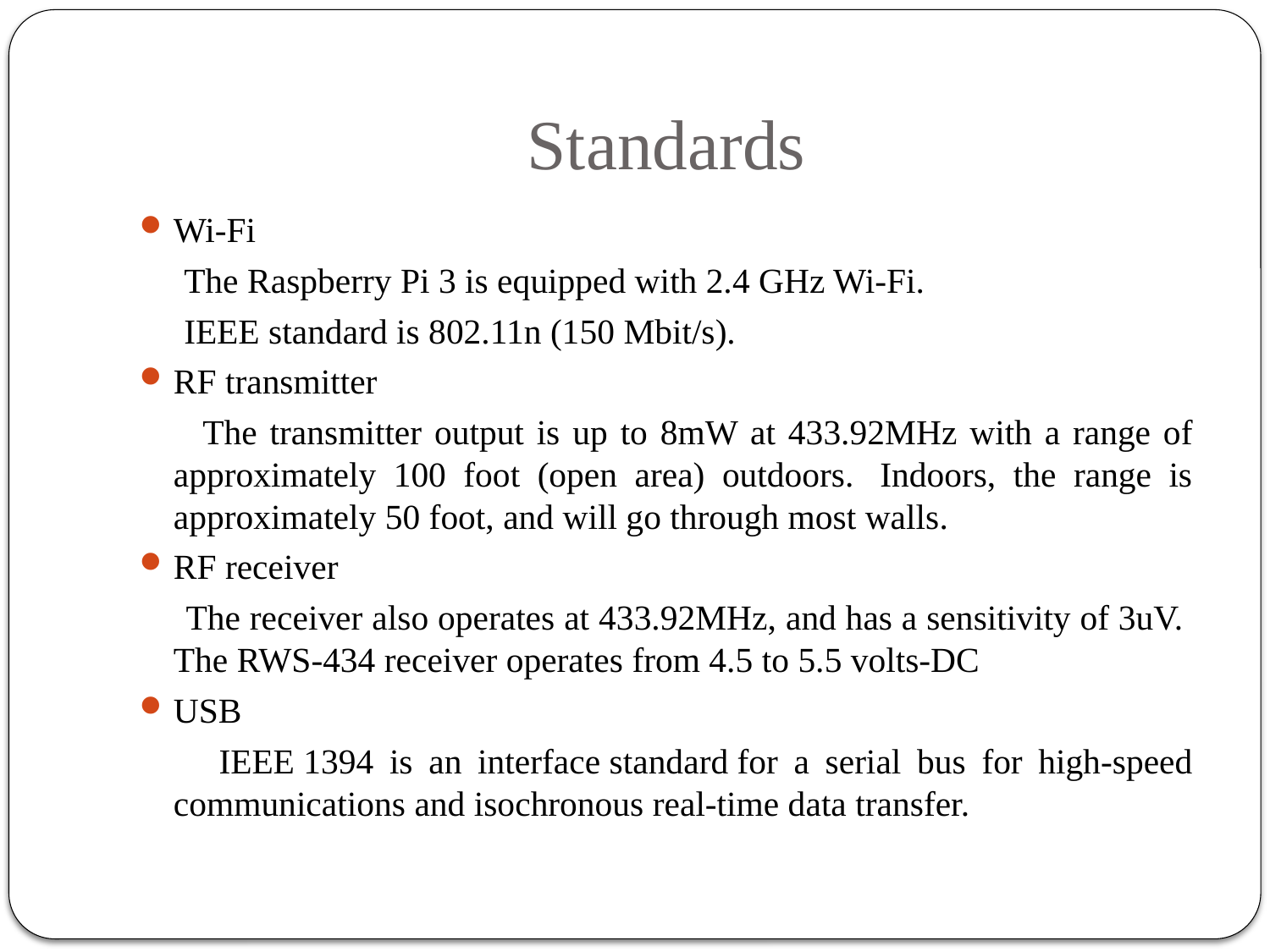

# Standards
Wi-Fi
     The Raspberry Pi 3 is equipped with 2.4 GHz Wi-Fi.
     IEEE standard is 802.11n (150 Mbit/s).
RF transmitter
     The transmitter output is up to 8mW at 433.92MHz with a range of approximately 100 foot (open area) outdoors.  Indoors, the range is approximately 50 foot, and will go through most walls.
RF receiver
     The receiver also operates at 433.92MHz, and has a sensitivity of 3uV.  The RWS-434 receiver operates from 4.5 to 5.5 volts-DC
USB
     IEEE 1394 is an interface standard for a serial bus for high-speed communications and isochronous real-time data transfer.